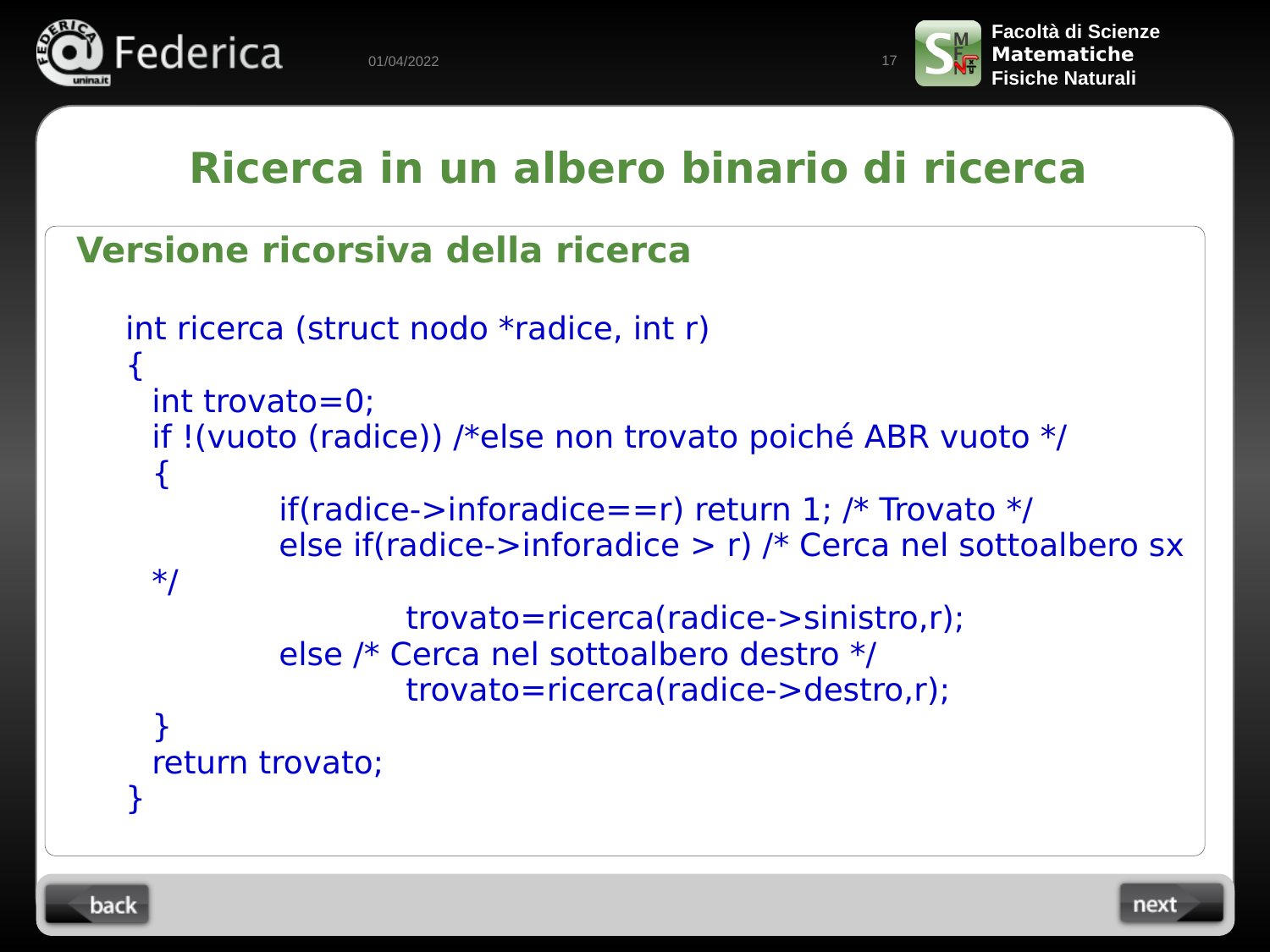

17
01/04/2022
# Ricerca in un albero binario di ricerca

Versione ricorsiva della ricerca

int ricerca (struct nodo *radice, int r)
{
	int trovato=0;
	if !(vuoto (radice)) /*else non trovato poiché ABR vuoto */
	{
		if(radice->inforadice==r) return 1; /* Trovato */
		else if(radice->inforadice > r) /* Cerca nel sottoalbero sx */
			trovato=ricerca(radice->sinistro,r);
		else /* Cerca nel sottoalbero destro */
			trovato=ricerca(radice->destro,r);
	}
	return trovato;
}